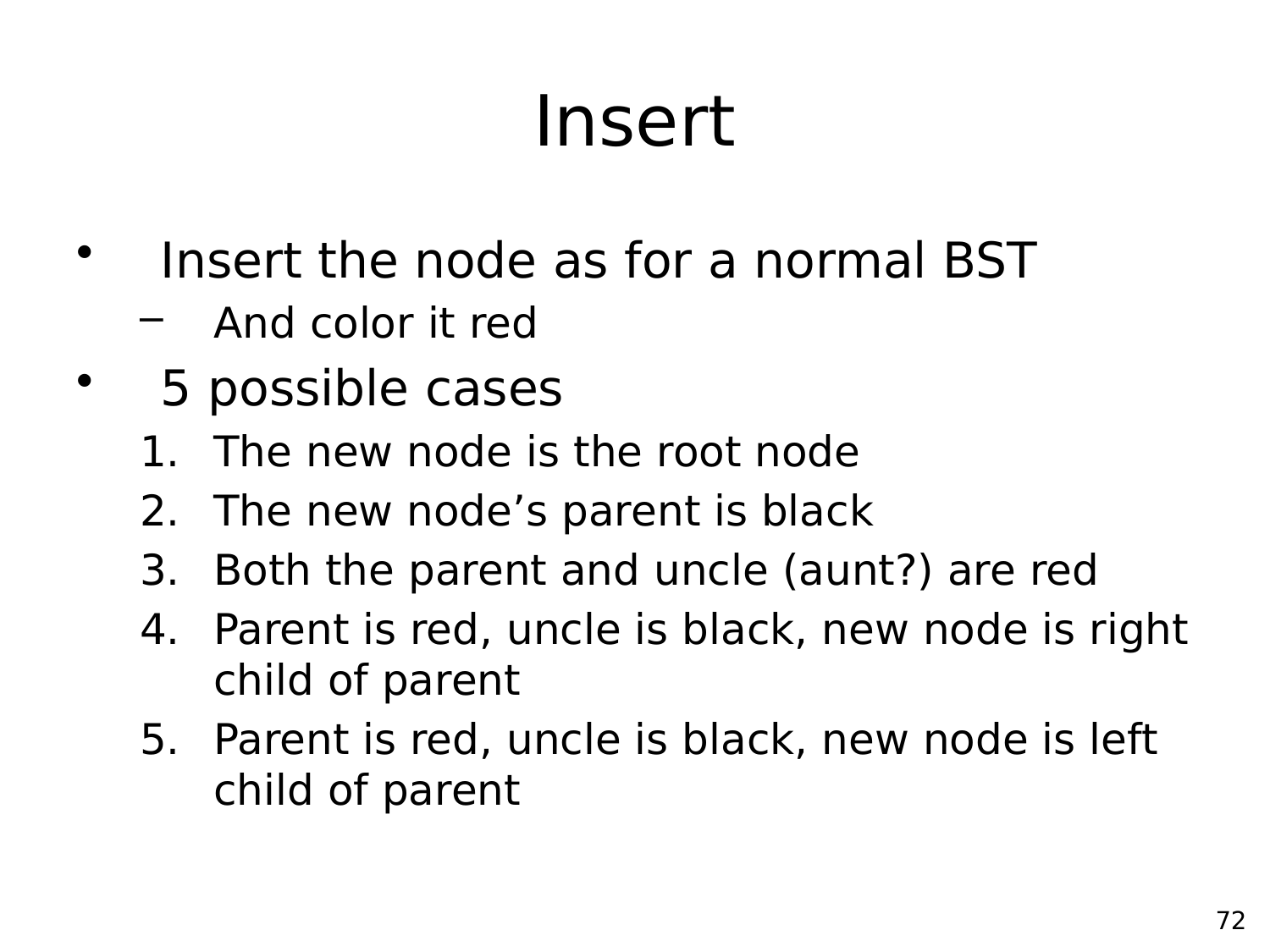

# Insert
Insert the node as for a normal BST
And color it red
5 possible cases
The new node is the root node
The new node’s parent is black
Both the parent and uncle (aunt?) are red
Parent is red, uncle is black, new node is right child of parent
Parent is red, uncle is black, new node is left child of parent